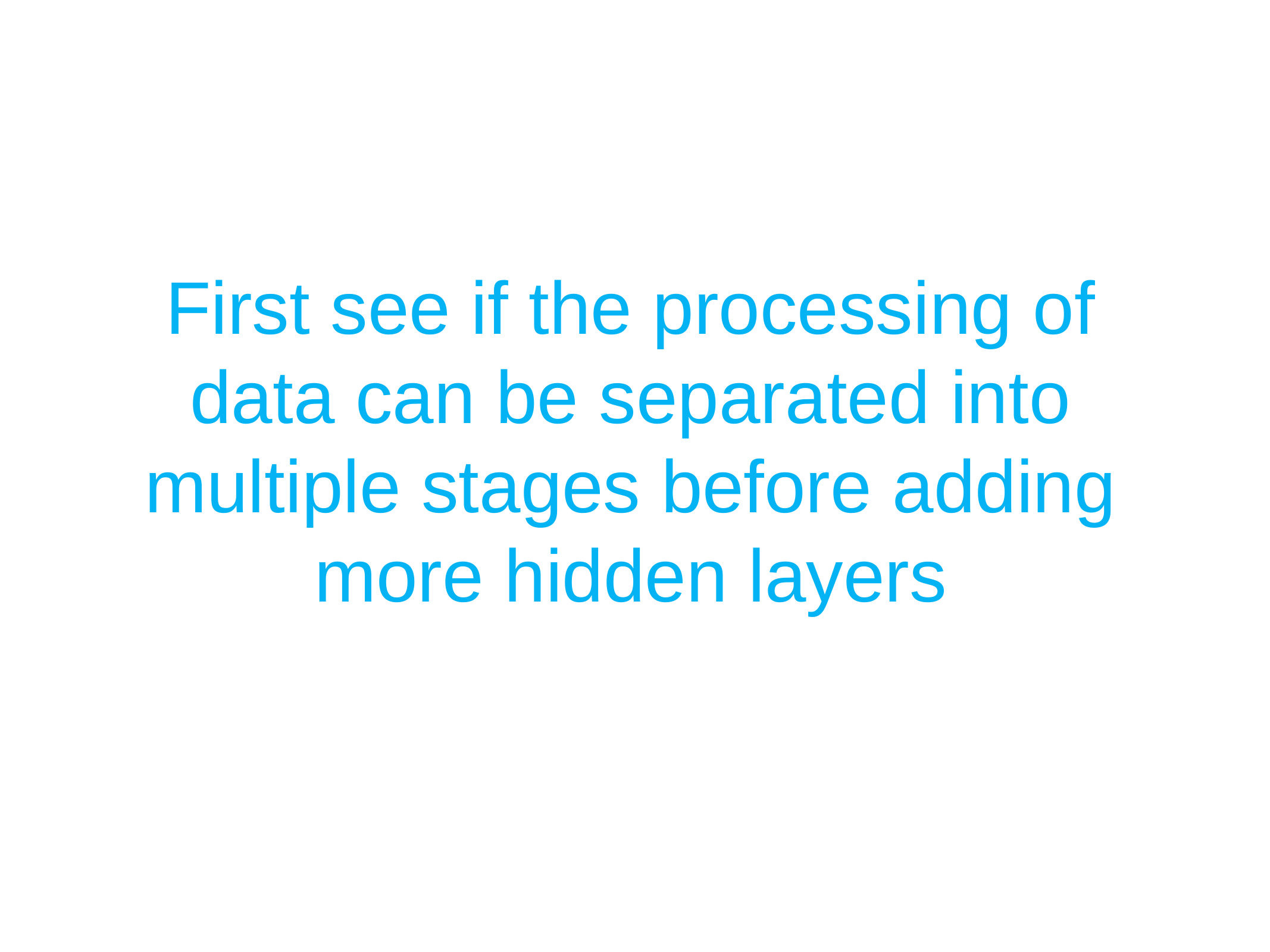

First see if the processing of data can be separated into multiple stages before adding more hidden layers